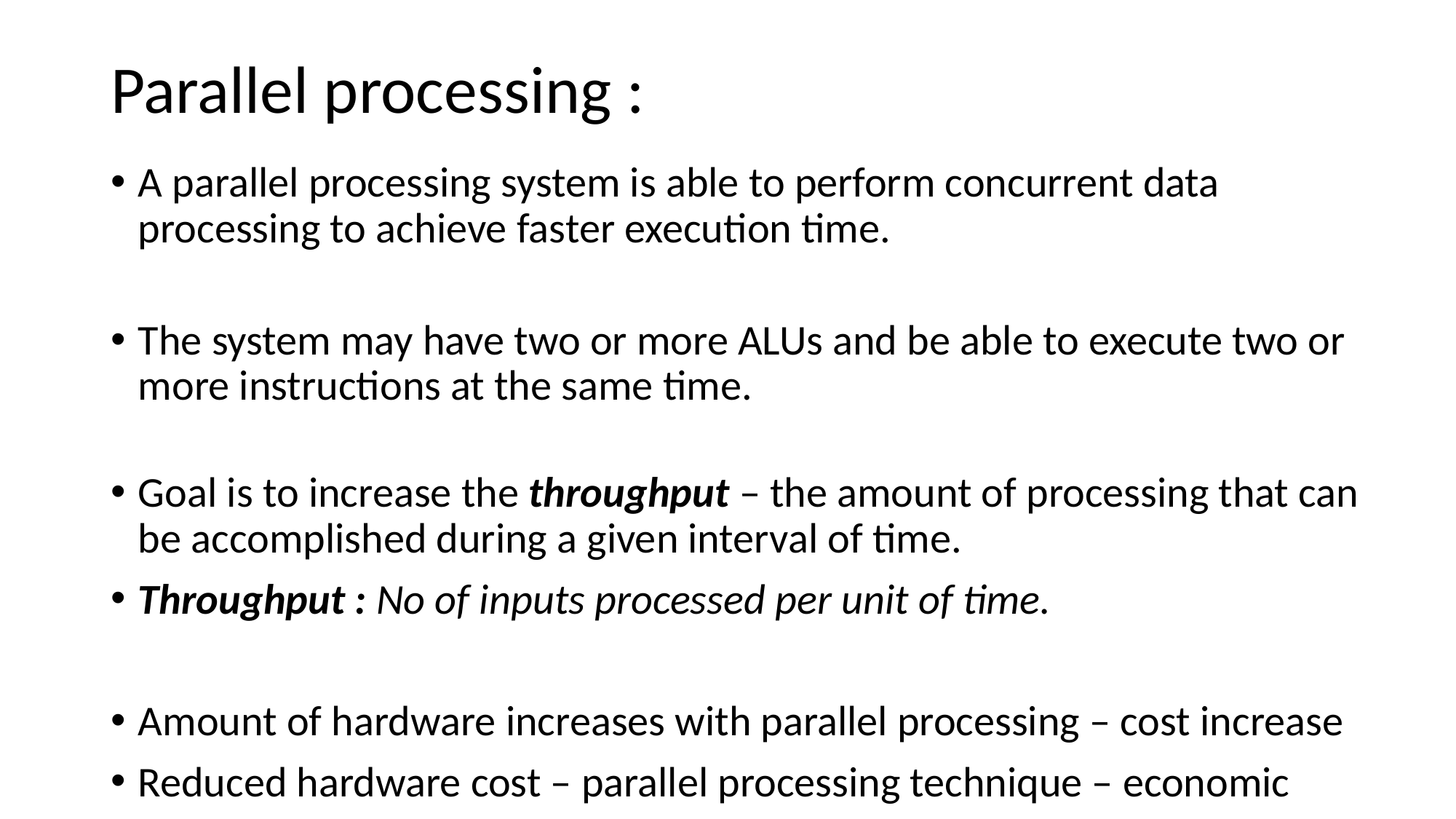

# Parallel processing :
A parallel processing system is able to perform concurrent data processing to achieve faster execution time.
The system may have two or more ALUs and be able to execute two or more instructions at the same time.
Goal is to increase the throughput – the amount of processing that can be accomplished during a given interval of time.
Throughput : No of inputs processed per unit of time.

Amount of hardware increases with parallel processing – cost increase
Reduced hardware cost – parallel processing technique – economic